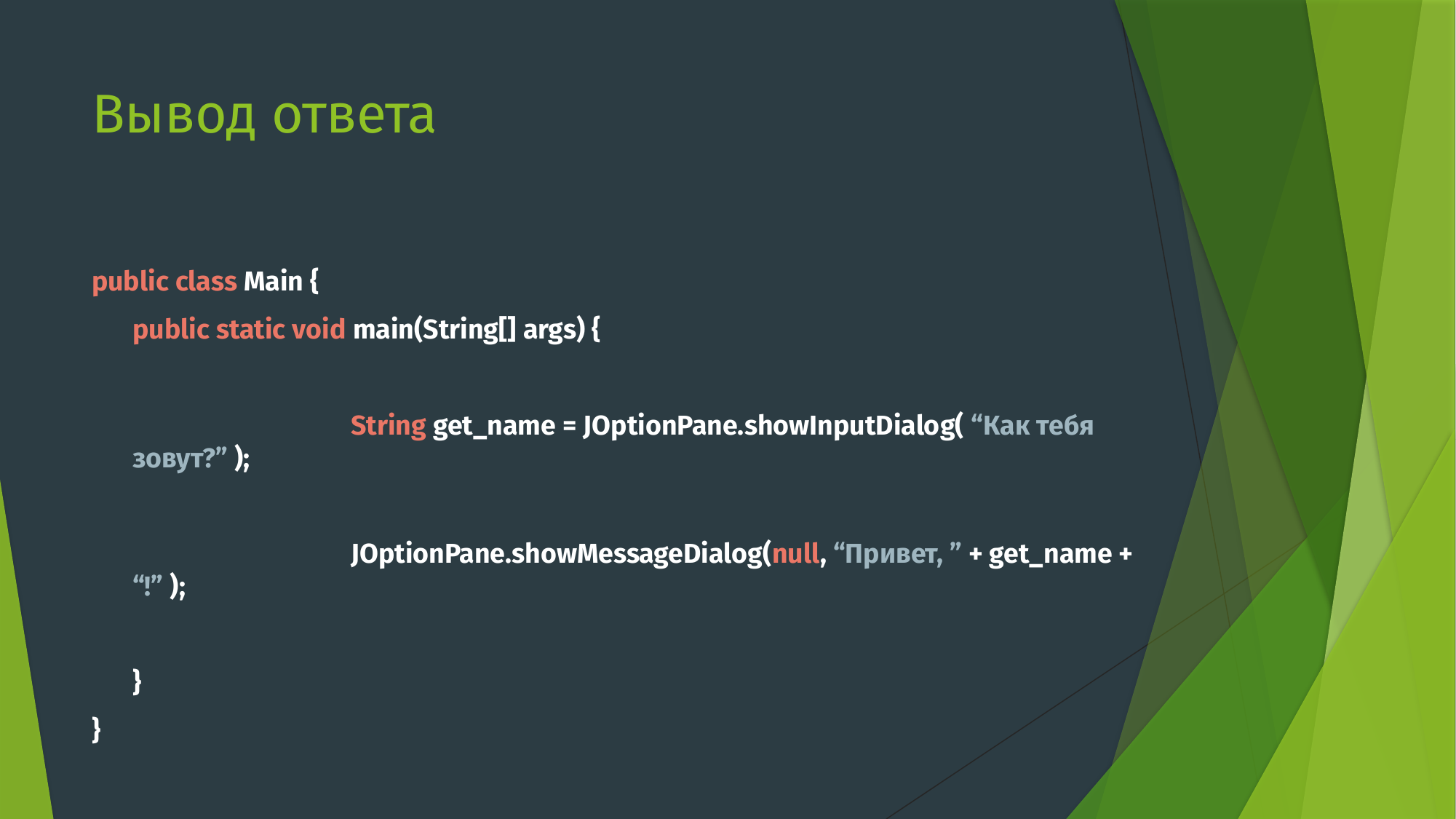

# Вывод ответа
public class Main {
	public static void main(String[] args) {

			String get_name = JOptionPane.showInputDialog( “Как тебя зовут?” );

			JOptionPane.showMessageDialog(null, “Привет, ” + get_name + “!” );

	}
}